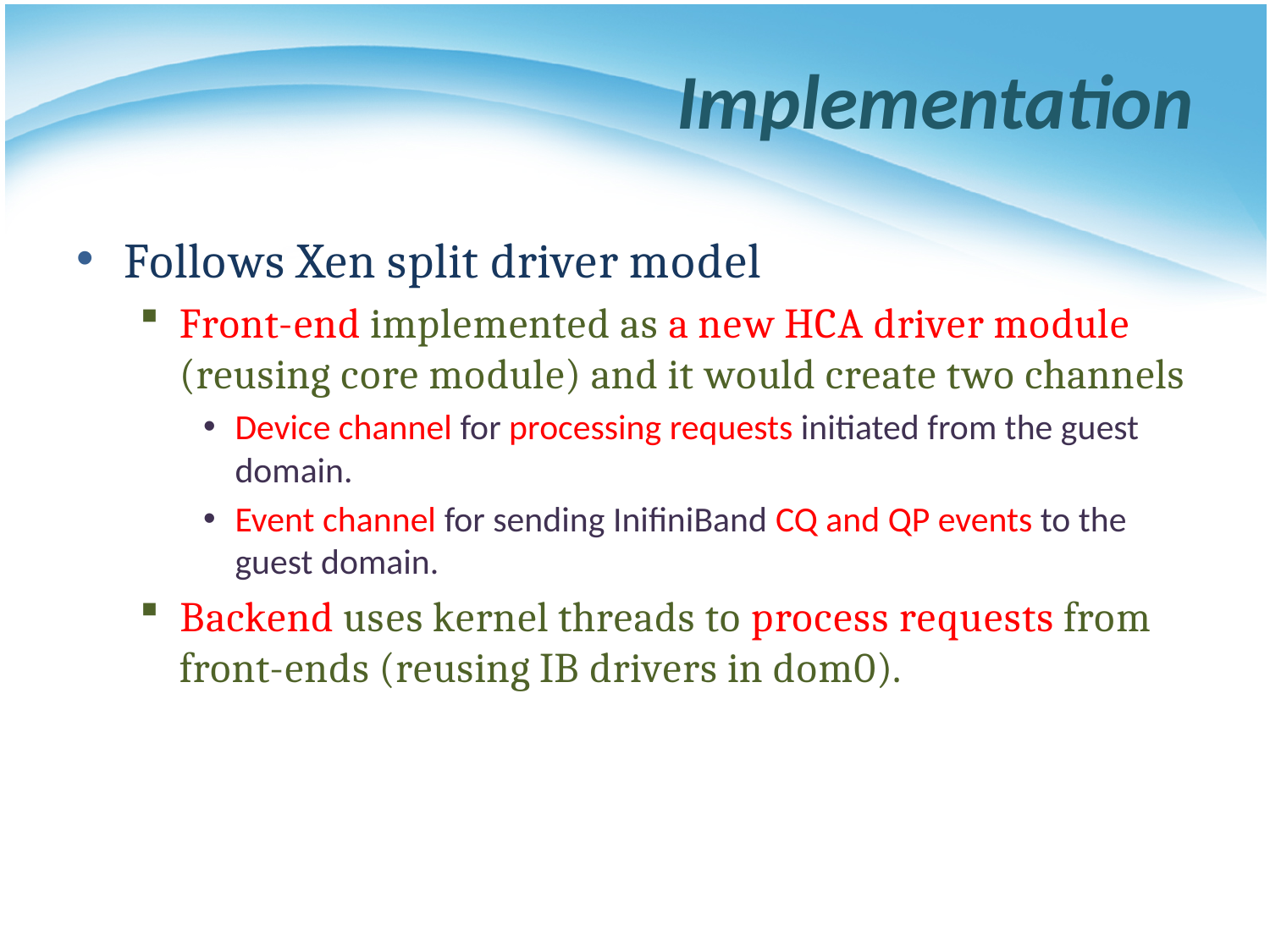

# Implementation
Follows Xen split driver model
Front-end implemented as a new HCA driver module (reusing core module) and it would create two channels
Device channel for processing requests initiated from the guest domain.
Event channel for sending InifiniBand CQ and QP events to the guest domain.
Backend uses kernel threads to process requests from front-ends (reusing IB drivers in dom0).